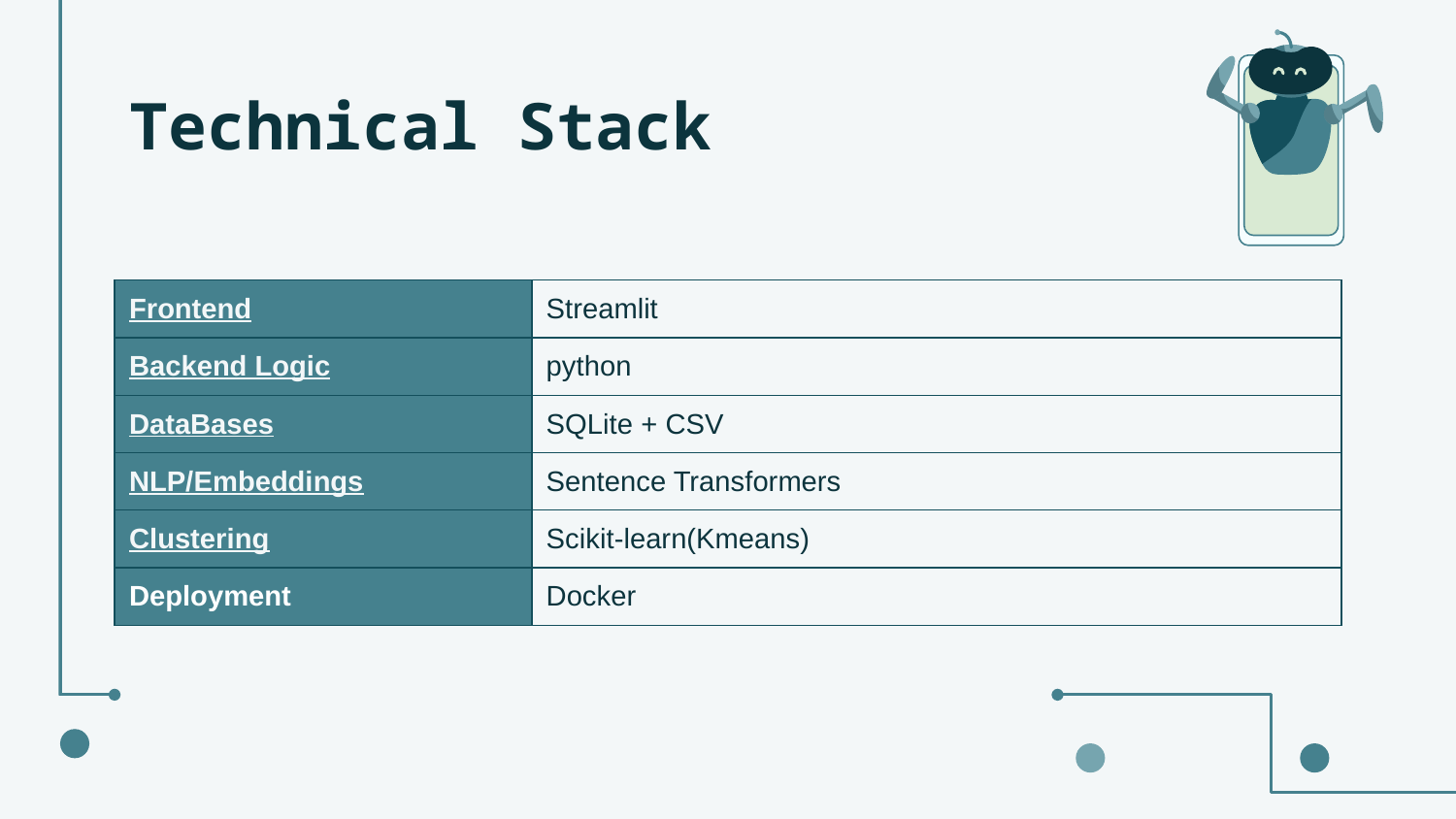

# Technical Stack
| Frontend | Streamlit |
| --- | --- |
| Backend Logic | python |
| DataBases | SQLite + CSV |
| NLP/Embeddings | Sentence Transformers |
| Clustering | Scikit-learn(Kmeans) |
| Deployment | Docker |